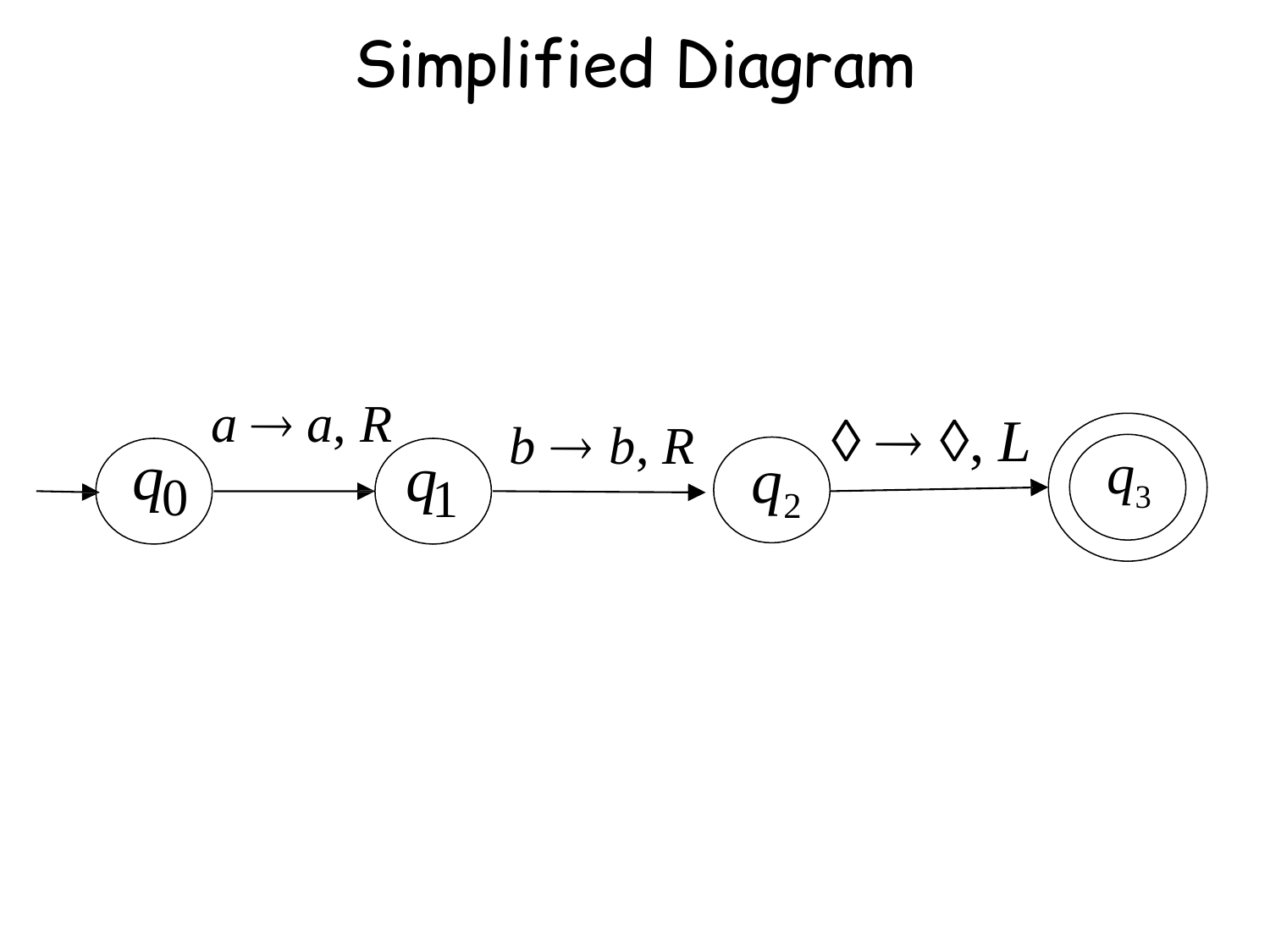

# Simplified Diagram
◊ → ◊, L
a → a, R
q
b → b, R

q
q

q
0
1
3
2